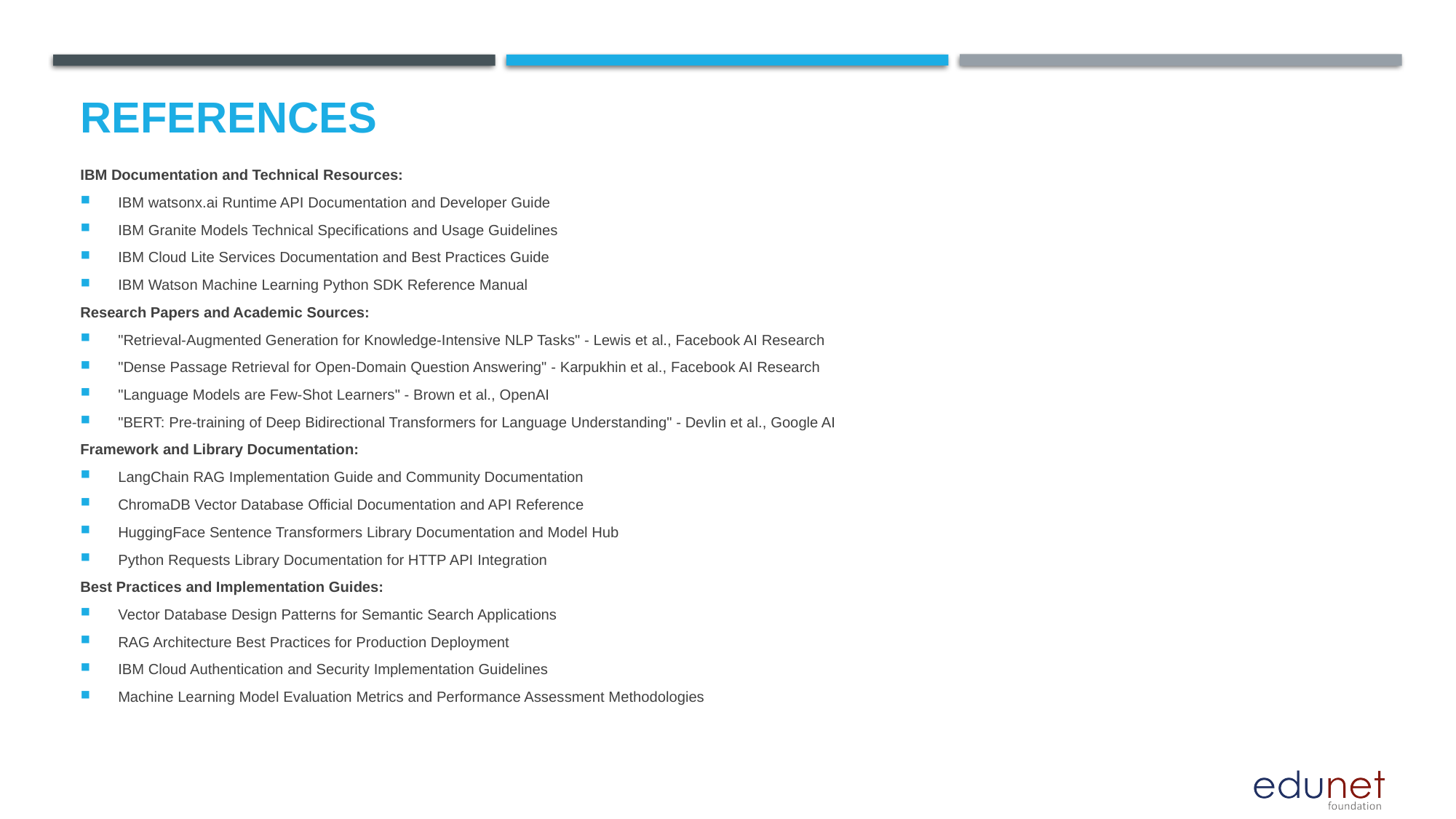

# References
IBM Documentation and Technical Resources:
IBM watsonx.ai Runtime API Documentation and Developer Guide
IBM Granite Models Technical Specifications and Usage Guidelines
IBM Cloud Lite Services Documentation and Best Practices Guide
IBM Watson Machine Learning Python SDK Reference Manual
Research Papers and Academic Sources:
"Retrieval-Augmented Generation for Knowledge-Intensive NLP Tasks" - Lewis et al., Facebook AI Research
"Dense Passage Retrieval for Open-Domain Question Answering" - Karpukhin et al., Facebook AI Research
"Language Models are Few-Shot Learners" - Brown et al., OpenAI
"BERT: Pre-training of Deep Bidirectional Transformers for Language Understanding" - Devlin et al., Google AI
Framework and Library Documentation:
LangChain RAG Implementation Guide and Community Documentation
ChromaDB Vector Database Official Documentation and API Reference
HuggingFace Sentence Transformers Library Documentation and Model Hub
Python Requests Library Documentation for HTTP API Integration
Best Practices and Implementation Guides:
Vector Database Design Patterns for Semantic Search Applications
RAG Architecture Best Practices for Production Deployment
IBM Cloud Authentication and Security Implementation Guidelines
Machine Learning Model Evaluation Metrics and Performance Assessment Methodologies